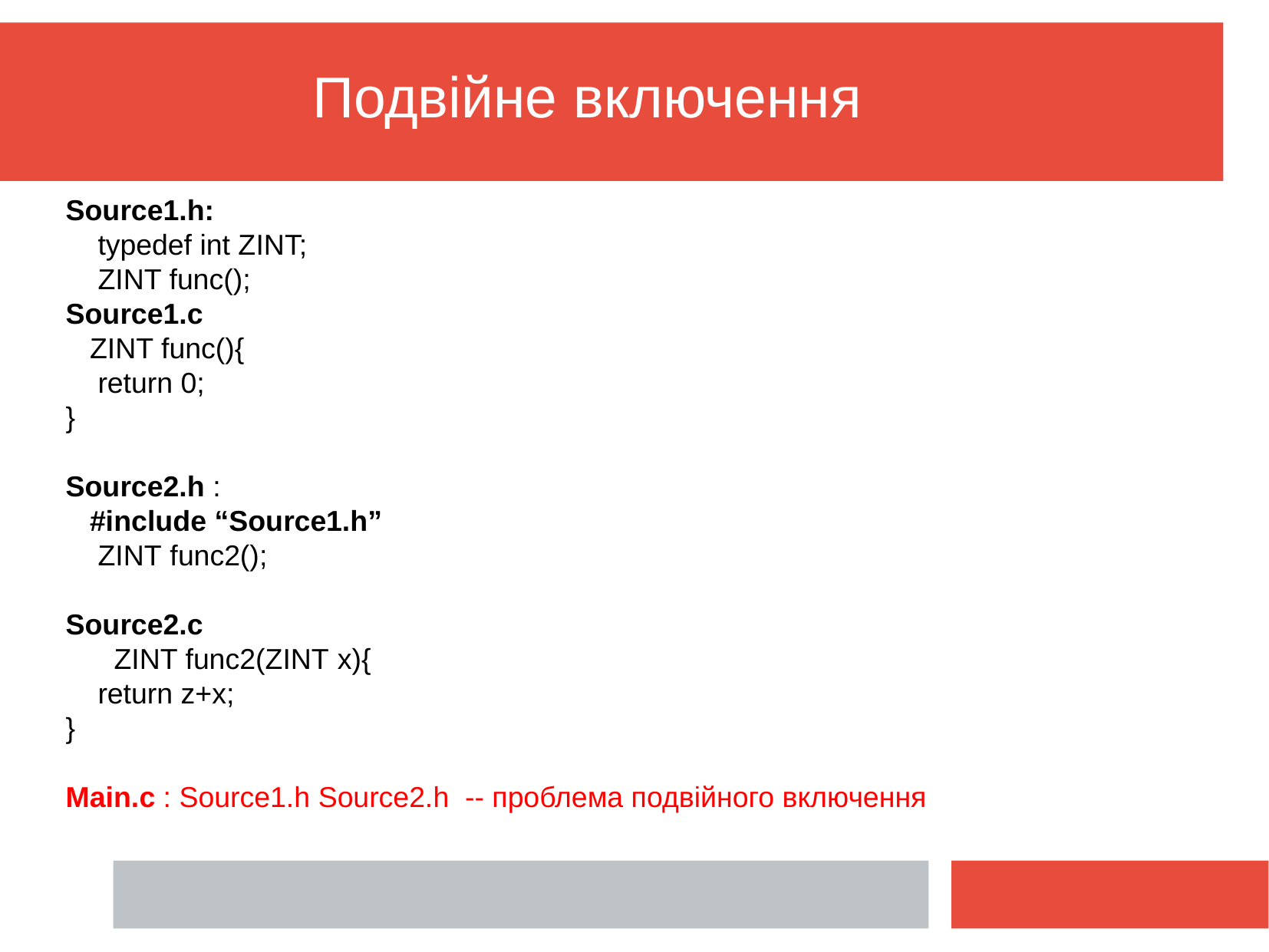

Подвійне включення
Source1.h:
    typedef int ZINT;
    ZINT func();
Source1.c
   ZINT func(){
    return 0;
}

Source2.h :
   #include “Source1.h”
    ZINT func2();

Source2.c
      ZINT func2(ZINT x){
    return z+x;
}

Main.c : Source1.h Source2.h  -- проблема подвійного включення